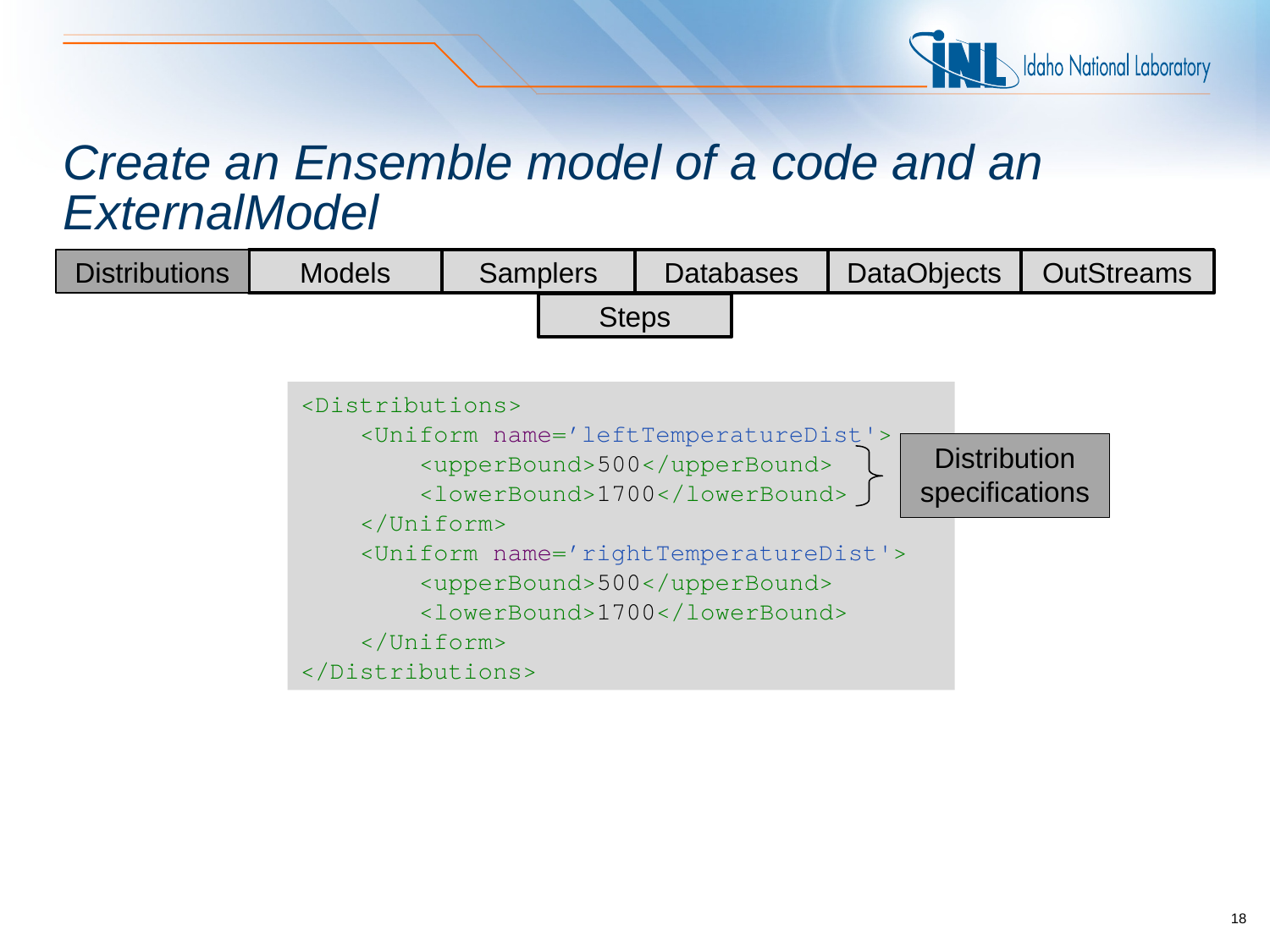

# Create an Ensemble model of a code and an ExternalModel
Distributions
Models
Samplers
Databases
DataObjects
OutStreams
Steps
<Distributions>
    <Uniform name=’leftTemperatureDist'>
        <upperBound>500</upperBound>
        <lowerBound>1700</lowerBound>
    </Uniform>
    <Uniform name=’rightTemperatureDist'>
        <upperBound>500</upperBound>
        <lowerBound>1700</lowerBound>
    </Uniform>
</Distributions>
Distribution specifications

18